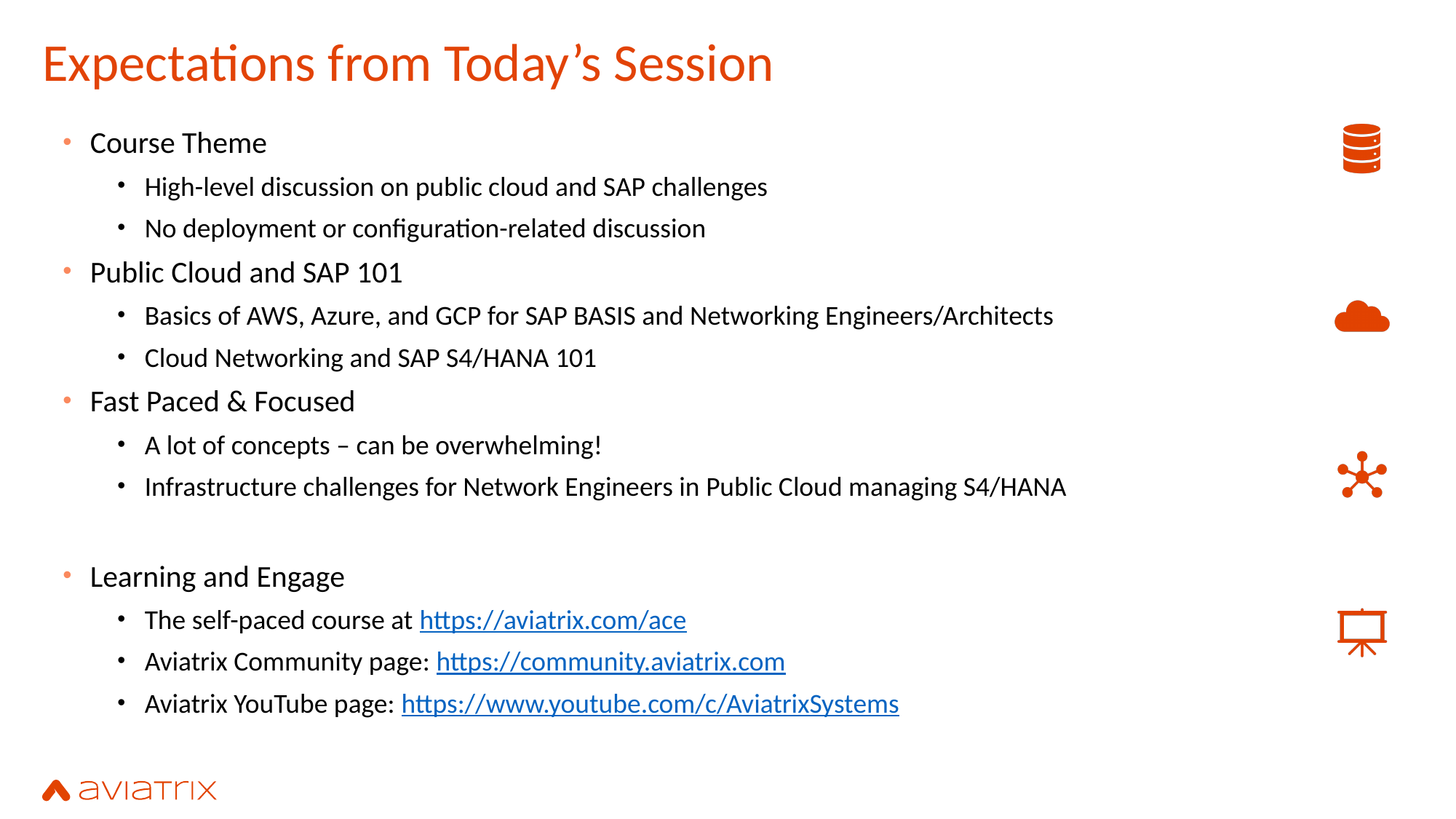

# Expectations from Today’s Session
Course Theme
High-level discussion on public cloud and SAP challenges
No deployment or configuration-related discussion
Public Cloud and SAP 101
Basics of AWS, Azure, and GCP for SAP BASIS and Networking Engineers/Architects
Cloud Networking and SAP S4/HANA 101
Fast Paced & Focused
A lot of concepts – can be overwhelming!
Infrastructure challenges for Network Engineers in Public Cloud managing S4/HANA

Learning and Engage
The self-paced course at https://aviatrix.com/ace
Aviatrix Community page: https://community.aviatrix.com
Aviatrix YouTube page: https://www.youtube.com/c/AviatrixSystems